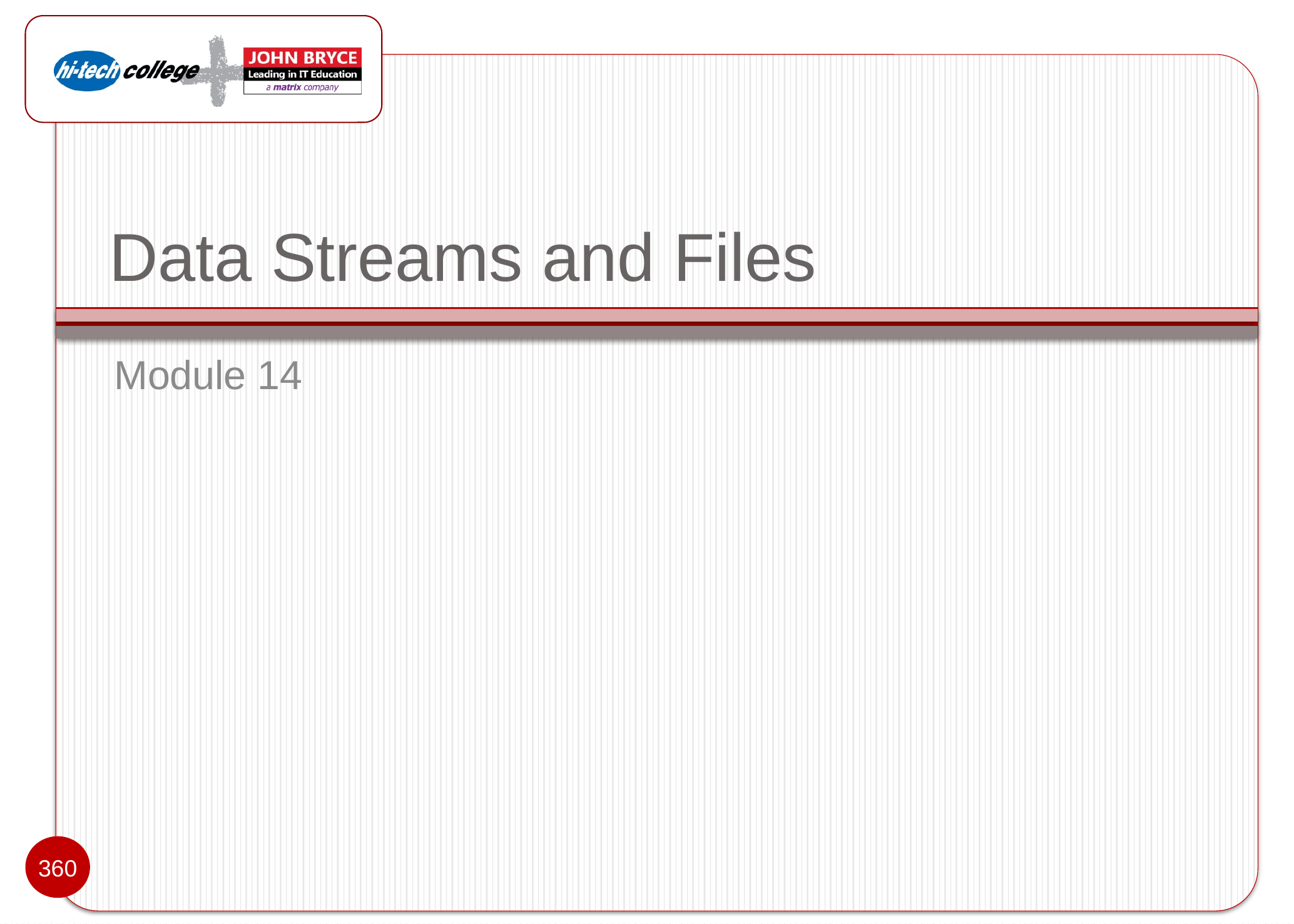

# Data Streams and Files
Module 14
360